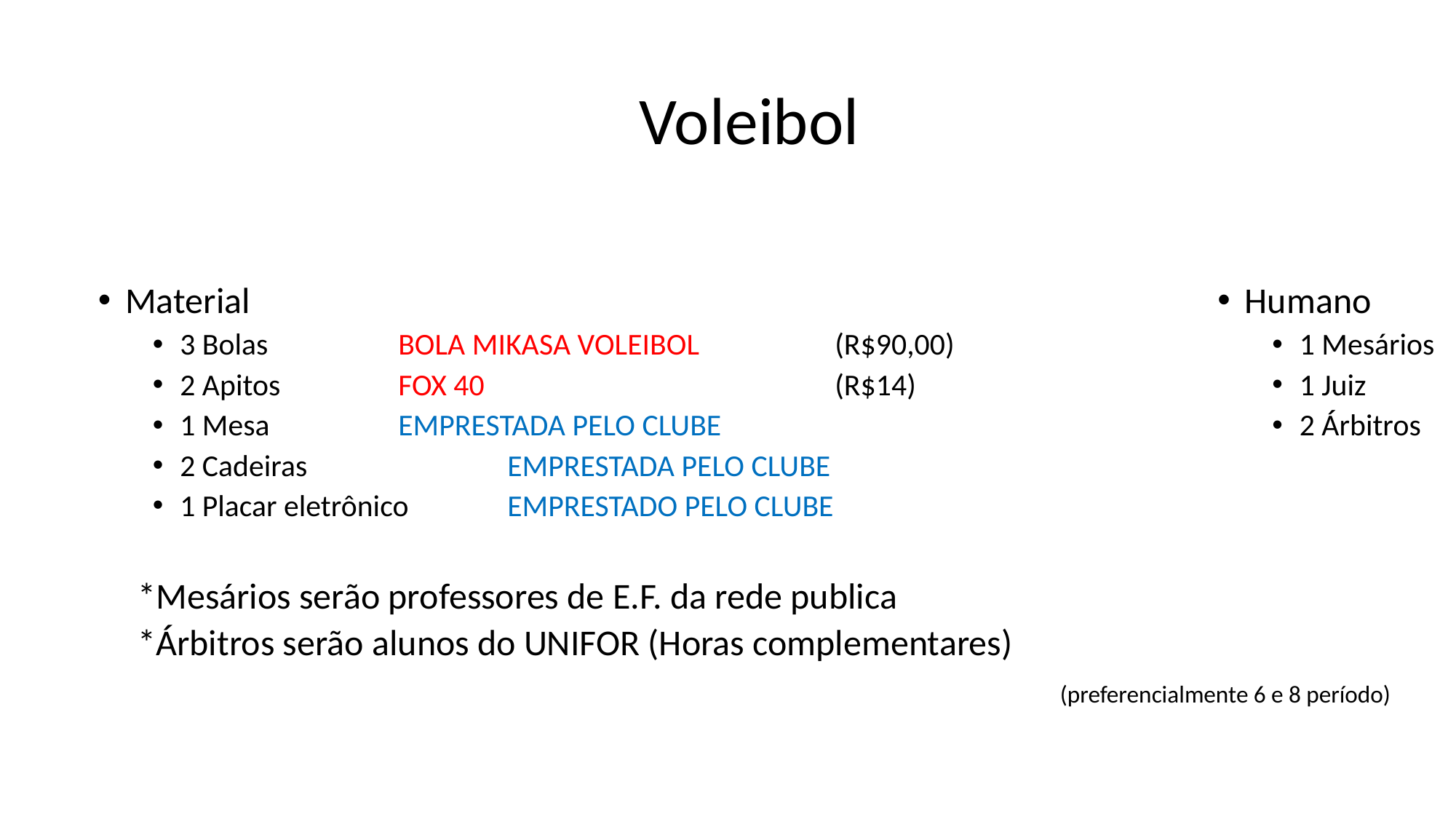

# Voleibol
Material
3 Bolas 		BOLA MIKASA VOLEIBOL	 	(R$90,00)
2 Apitos 		FOX 40  				(R$14)
1 Mesa 		EMPRESTADA PELO CLUBE
2 Cadeiras		EMPRESTADA PELO CLUBE
1 Placar eletrônico 	EMPRESTADO PELO CLUBE

Humano
1 Mesários
1 Juiz
2 Árbitros

*Mesários serão professores de E.F. da rede publica
*Árbitros serão alunos do UNIFOR (Horas complementares)
		                                                                                      (preferencialmente 6 e 8 período)